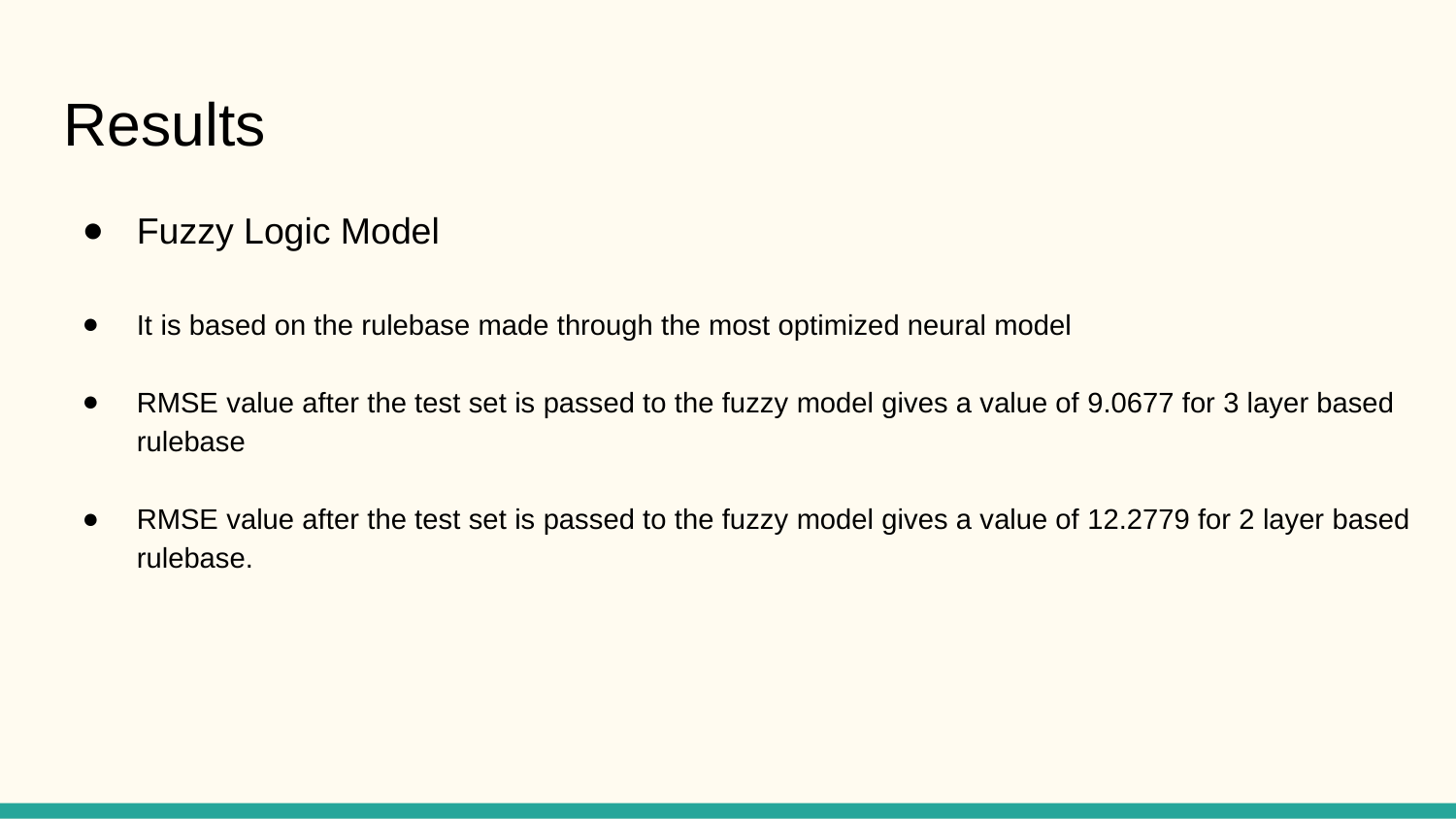

Results
Fuzzy Logic Model

It is based on the rulebase made through the most optimized neural model

RMSE value after the test set is passed to the fuzzy model gives a value of 9.0677 for 3 layer based rulebase

RMSE value after the test set is passed to the fuzzy model gives a value of 12.2779 for 2 layer based rulebase.